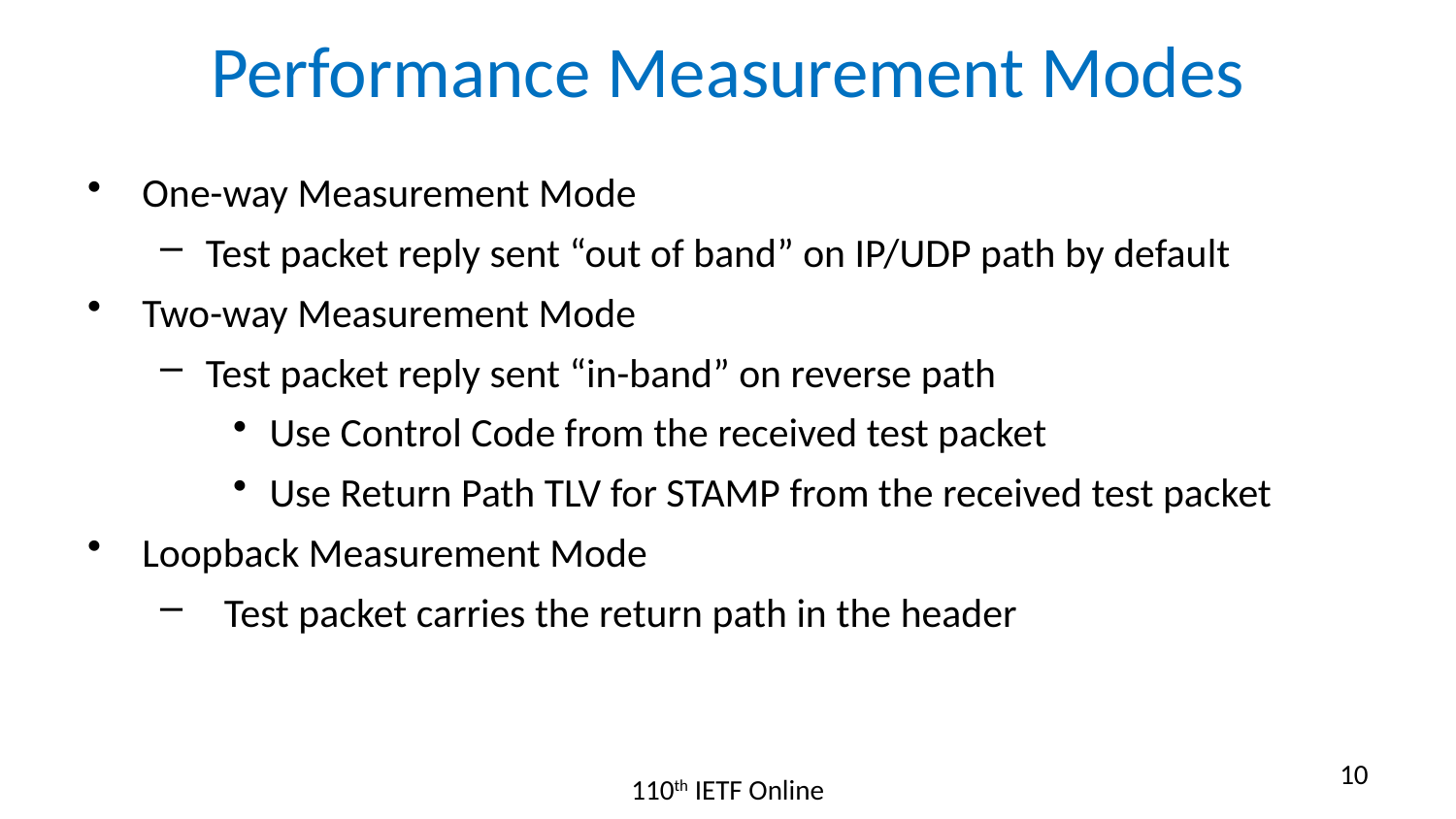

# Performance Measurement Modes
One-way Measurement Mode
Test packet reply sent “out of band” on IP/UDP path by default
Two-way Measurement Mode
Test packet reply sent “in-band” on reverse path
Use Control Code from the received test packet
Use Return Path TLV for STAMP from the received test packet
Loopback Measurement Mode
  Test packet carries the return path in the header

10
110th IETF Online